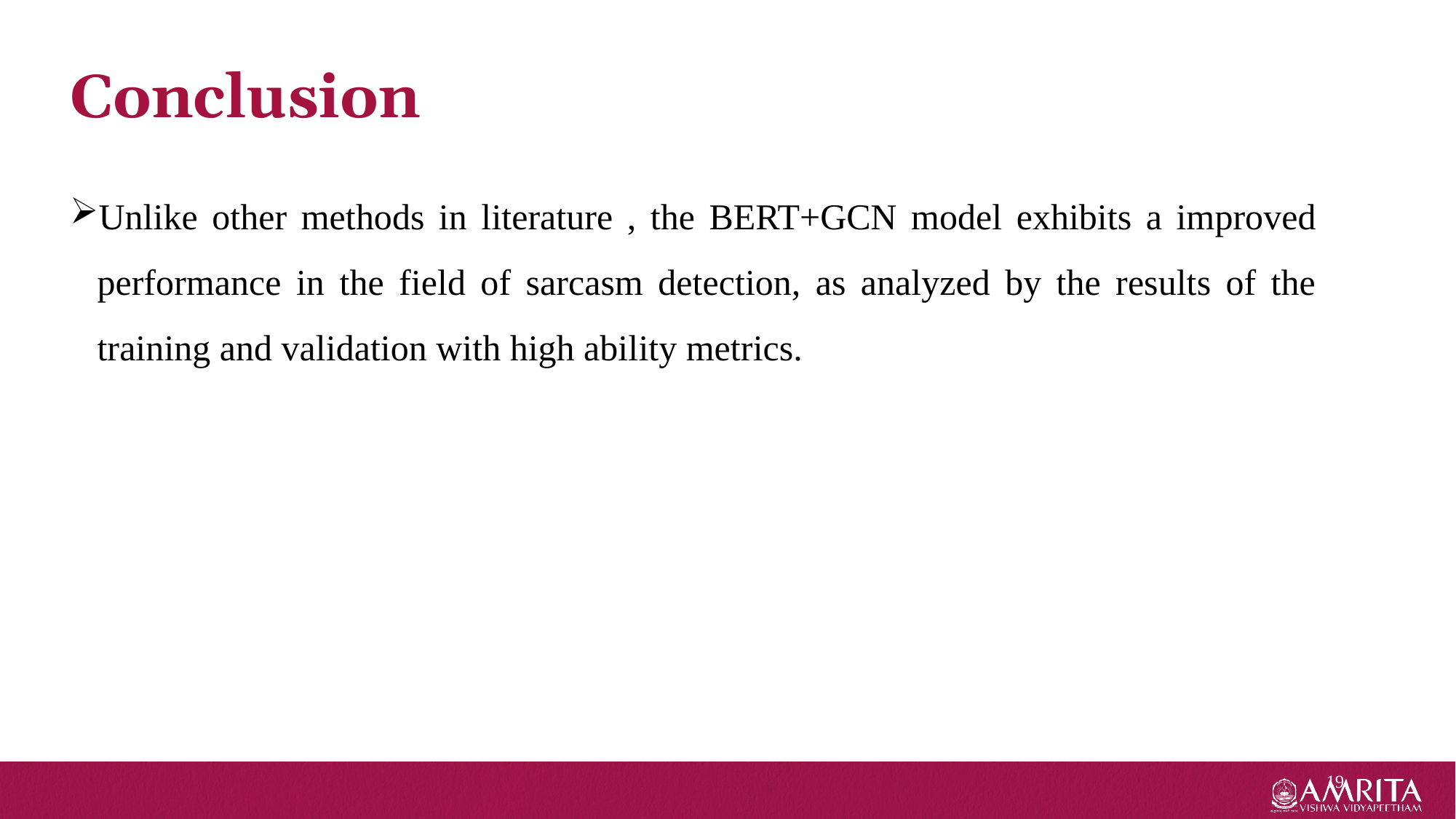

Conclusion
Unlike other methods in literature , the BERT+GCN model exhibits a improved performance in the field of sarcasm detection, as analyzed by the results of the training and validation with high ability metrics.
19